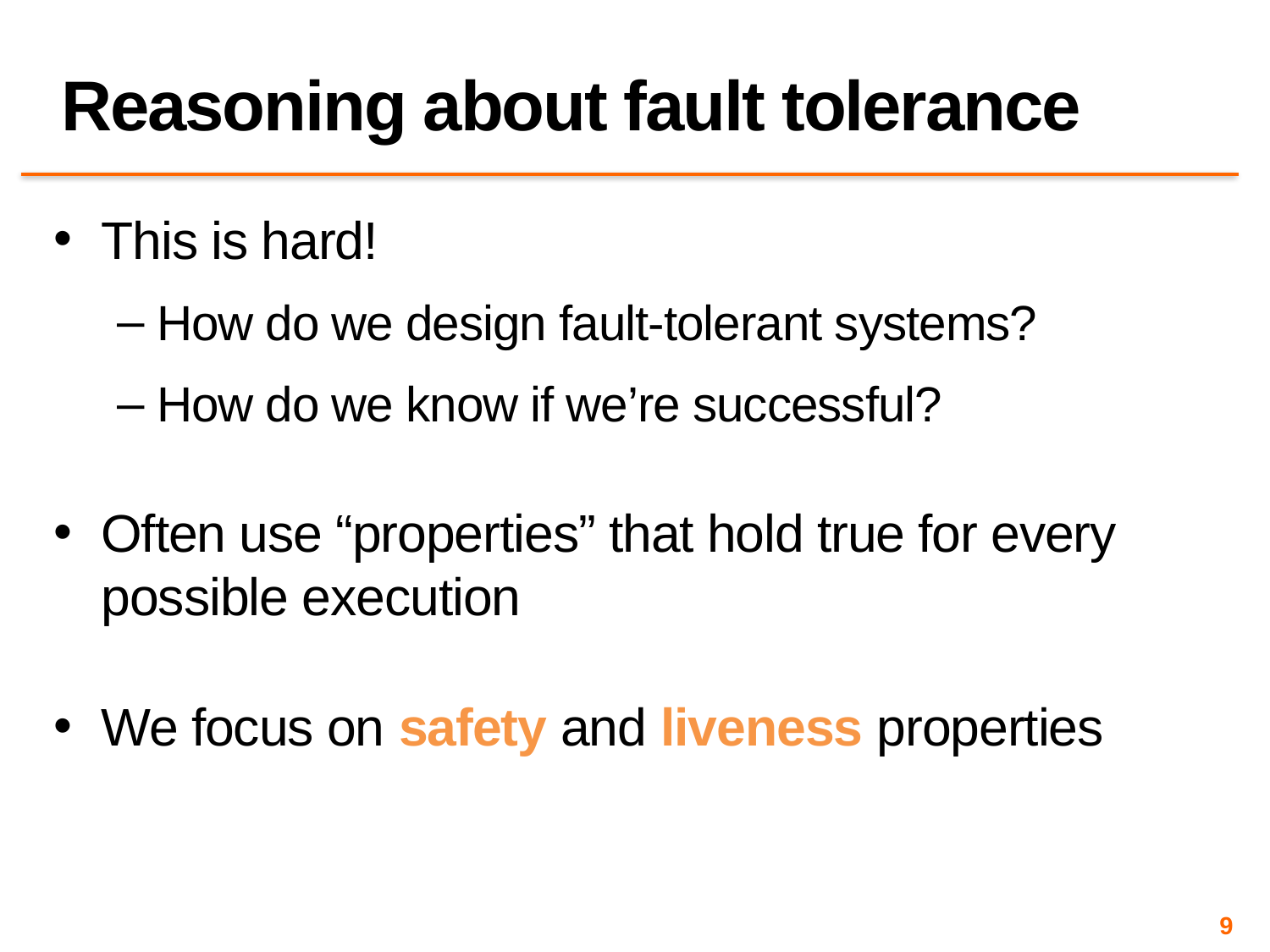

# Reasoning about fault tolerance
This is hard!
How do we design fault-tolerant systems?
How do we know if we’re successful?
Often use “properties” that hold true for every possible execution
We focus on safety and liveness properties
9